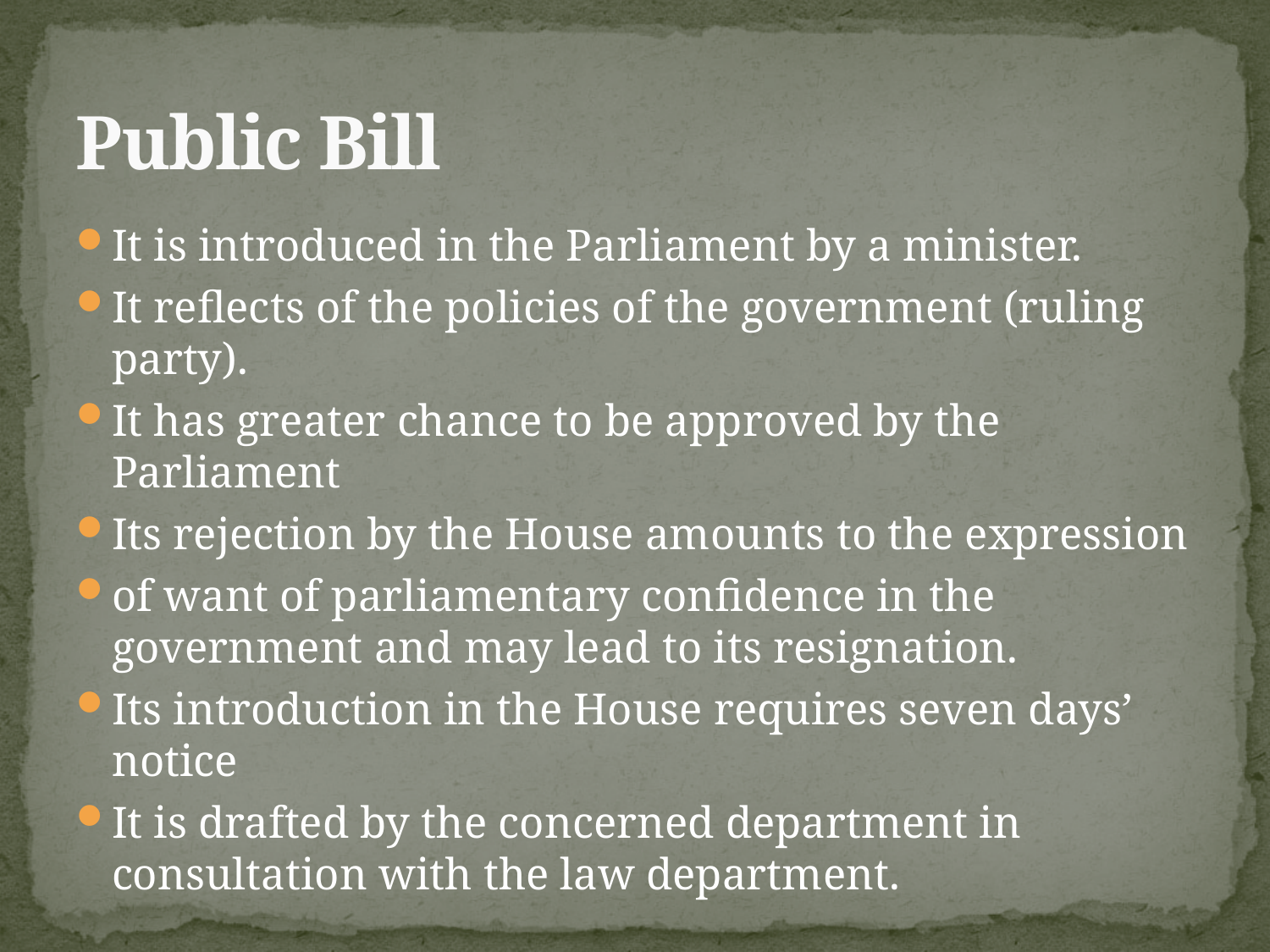

# Public Bill
It is introduced in the Parliament by a minister.
It reflects of the policies of the government (ruling party).
It has greater chance to be approved by the Parliament
Its rejection by the House amounts to the expression
of want of parliamentary confidence in the government and may lead to its resignation.
Its introduction in the House requires seven days’ notice
It is drafted by the concerned department in consultation with the law department.